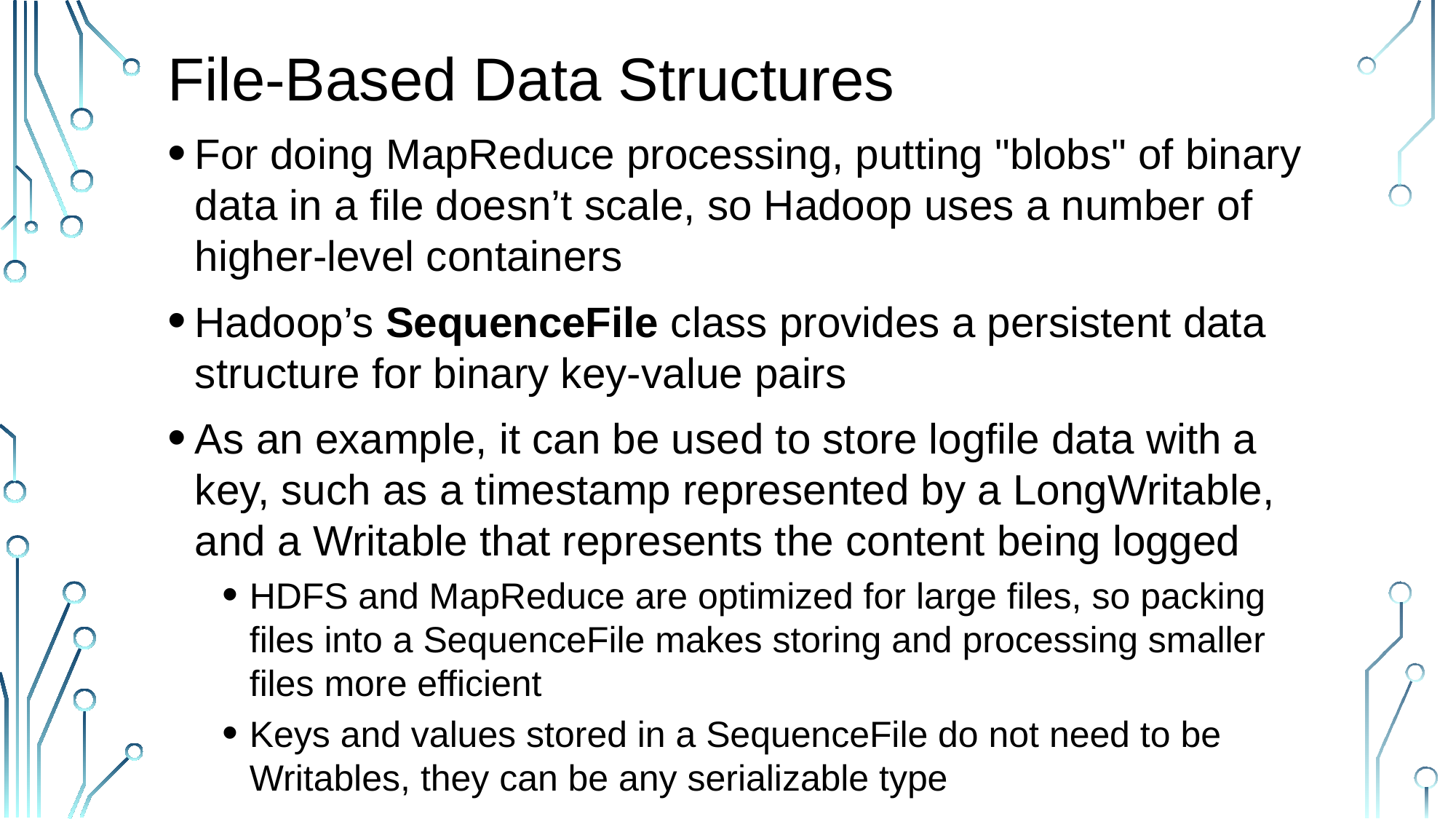

# File-Based Data Structures
For doing MapReduce processing, putting "blobs" of binary data in a file doesn’t scale, so Hadoop uses a number of higher-level containers
Hadoop’s SequenceFile class provides a persistent data structure for binary key-value pairs
As an example, it can be used to store logfile data with a key, such as a timestamp represented by a LongWritable, and a Writable that represents the content being logged
HDFS and MapReduce are optimized for large files, so packing files into a SequenceFile makes storing and processing smaller files more efficient
Keys and values stored in a SequenceFile do not need to be Writables, they can be any serializable type